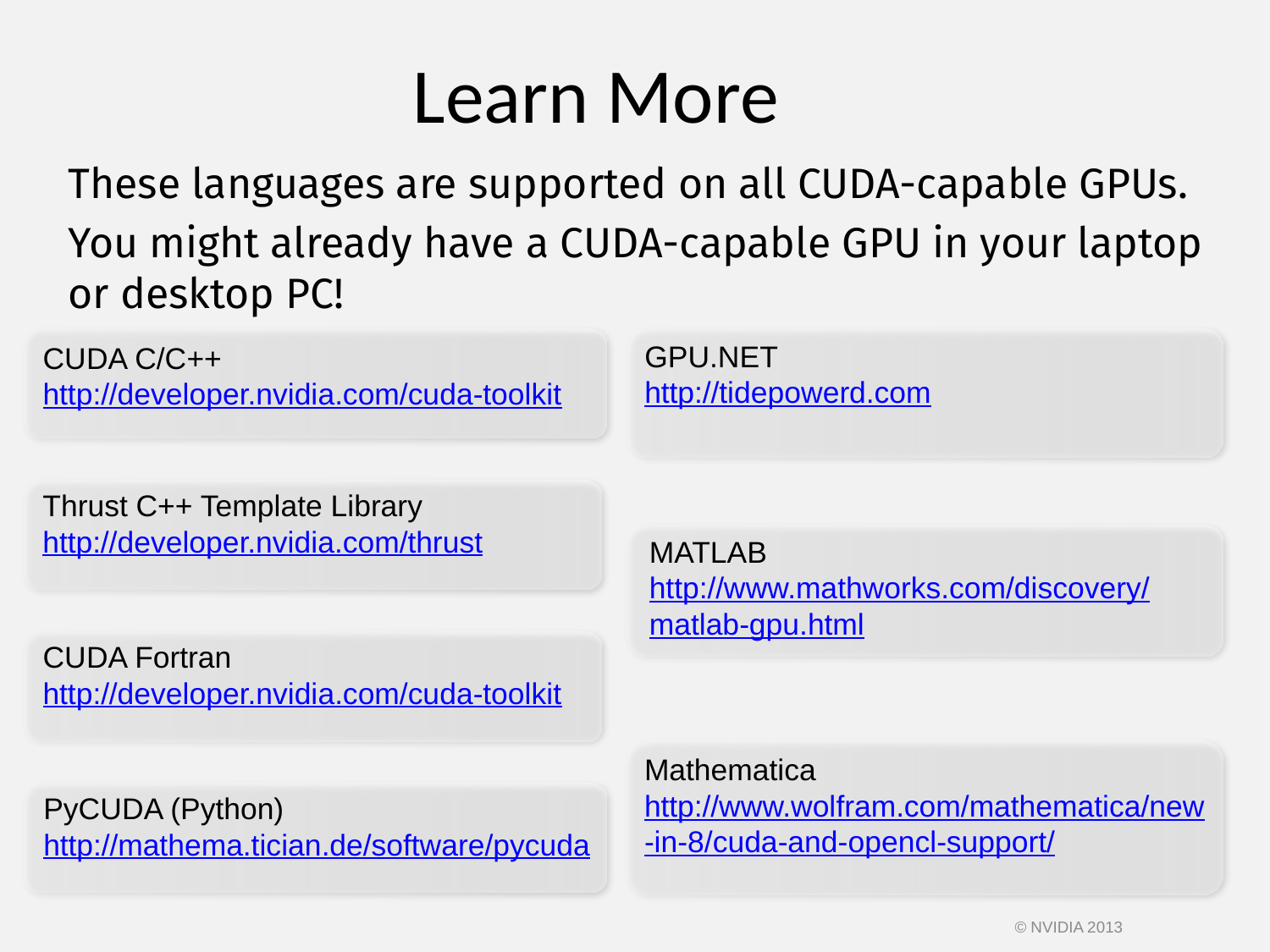

# Learn More

These languages are supported on all CUDA-capable GPUs.
You might already have a CUDA-capable GPU in your laptop or desktop PC!

CUDA C/C++
http://developer.nvidia.com/cuda-toolkit
GPU.NET
http://tidepowerd.com

Thrust C++ Template Library
http://developer.nvidia.com/thrust

MATLAB
http://www.mathworks.com/discovery/
matlab-gpu.html

CUDA Fortran
http://developer.nvidia.com/cuda-toolkit
Mathematica
http://www.wolfram.com/mathematica/new
-in-8/cuda-and-opencl-support/

PyCUDA (Python)
http://mathema.tician.de/software/pycuda
© NVIDIA 2013